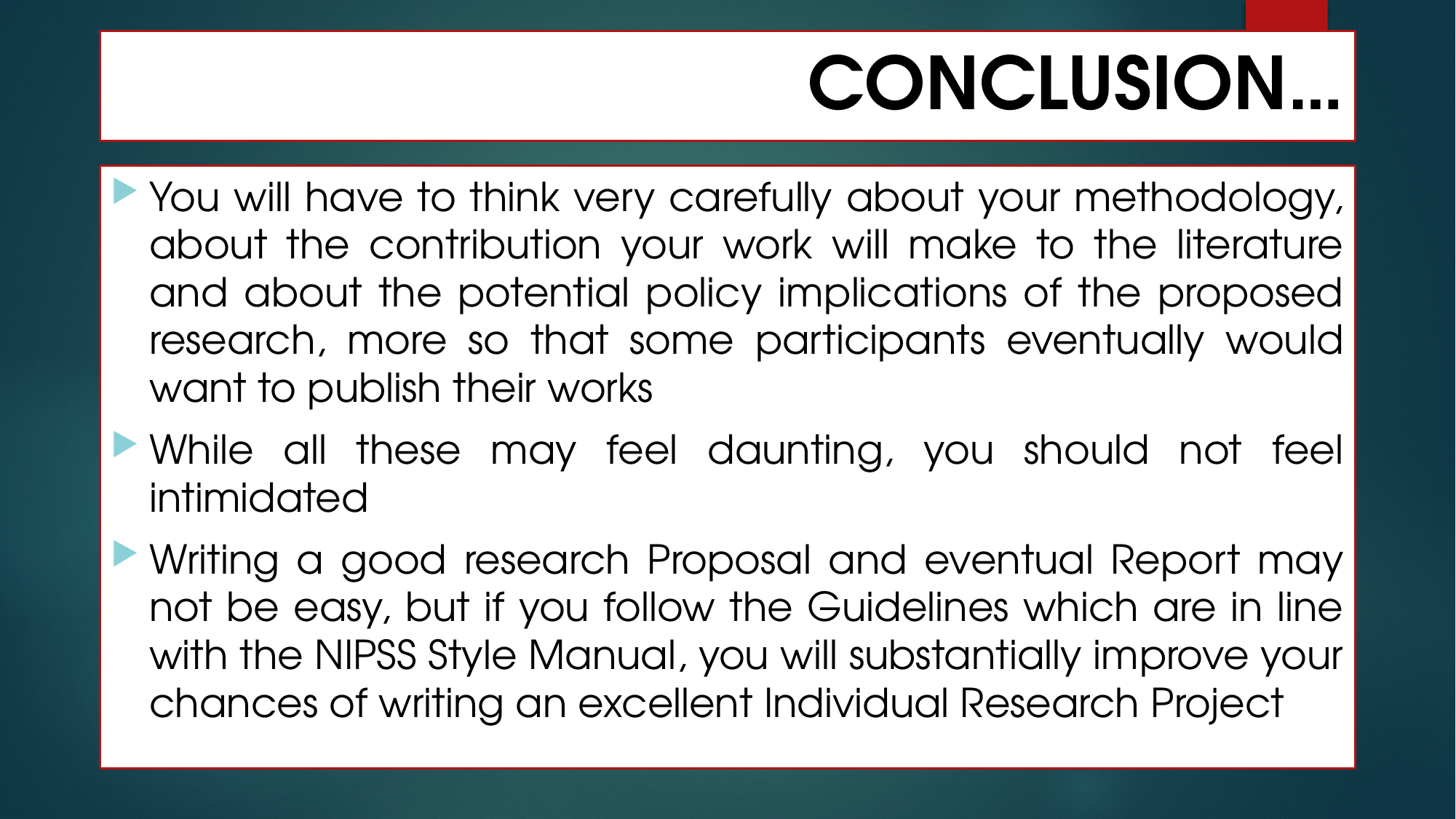

# CONCLUSION…
You will have to think very carefully about your methodology, about the contribution your work will make to the literature and about the potential policy implications of the proposed research, more so that some participants eventually would want to publish their works
While all these may feel daunting, you should not feel intimidated
Writing a good research Proposal and eventual Report may not be easy, but if you follow the Guidelines which are in line with the NIPSS Style Manual, you will substantially improve your chances of writing an excellent Individual Research Project